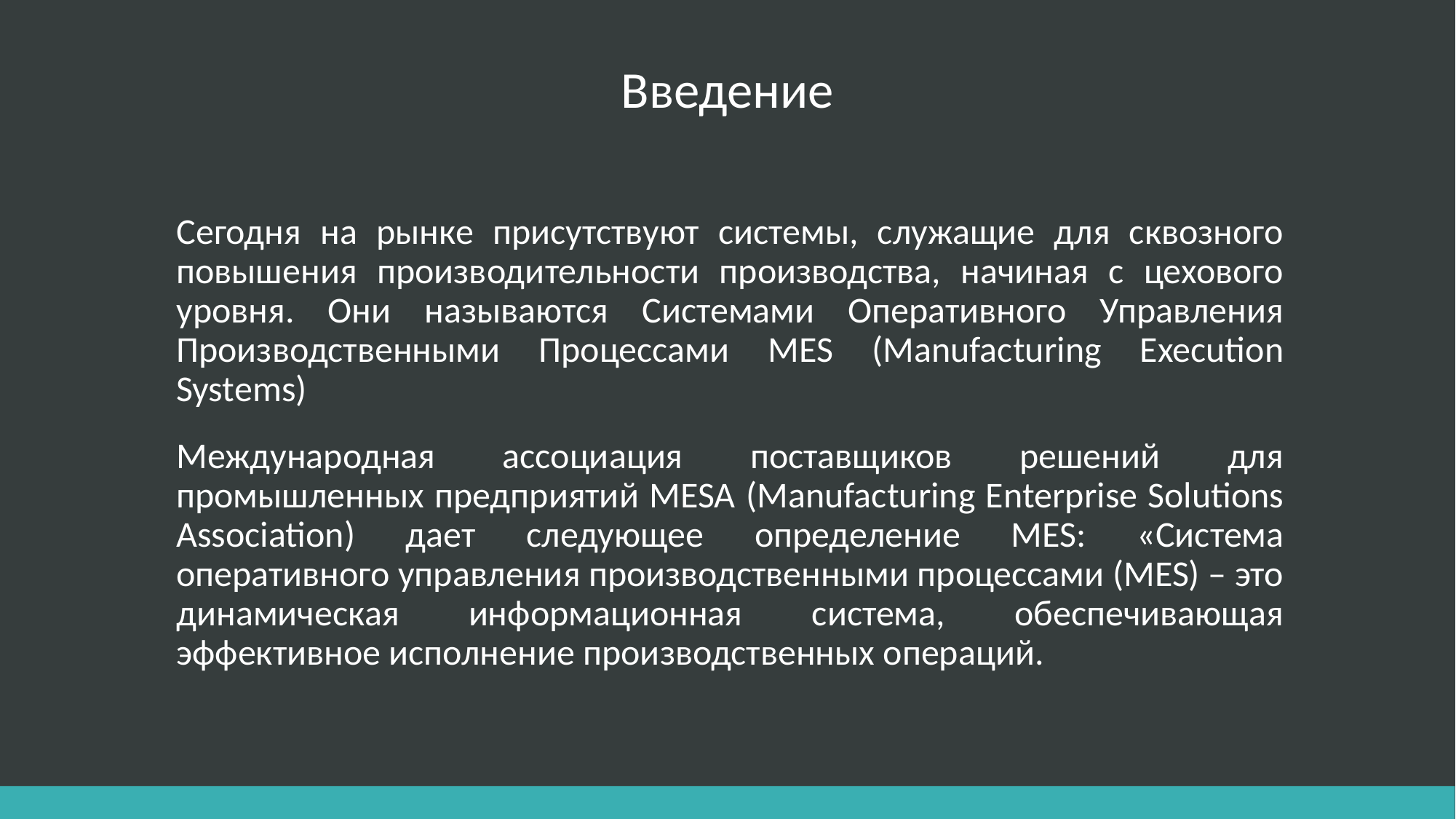

# Введение
Сегодня на рынке присутствуют системы, служащие для сквозного повышения производительности производства, начиная с цехового уровня. Они называются Системами Оперативного Управления Производственными Процессами MES (Manufacturing Execution Systems)
Международная ассоциация поставщиков решений для промышленных предприятий MESA (Manufacturing Enterprise Solutions Association) дает следующее определение MES: «Система оперативного управления производственными процессами (MES) – это динамическая информационная система, обеспечивающая эффективное исполнение производственных операций.